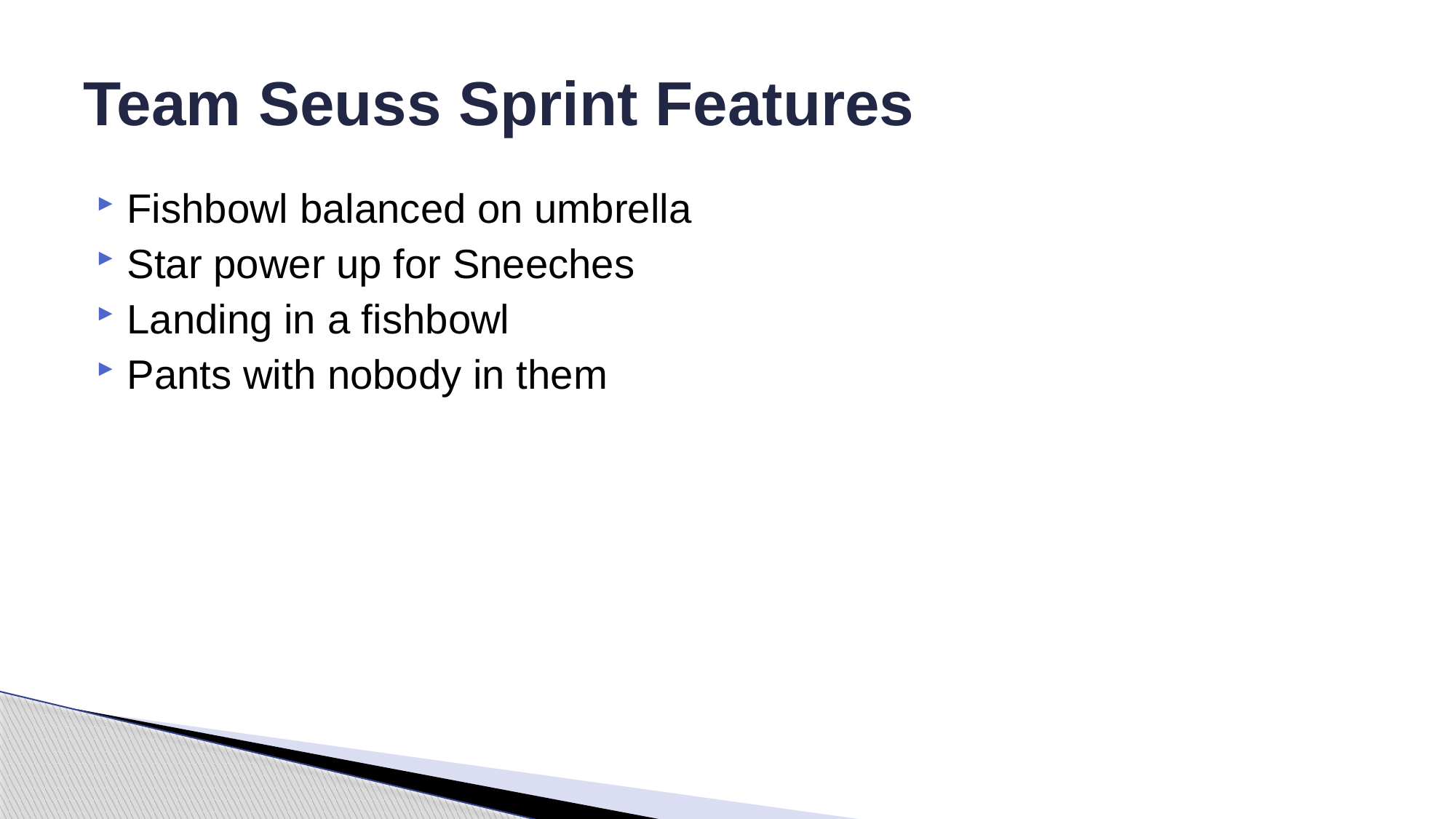

# Team Seuss Sprint Features
Fishbowl balanced on umbrella
Star power up for Sneeches
Landing in a fishbowl
Pants with nobody in them